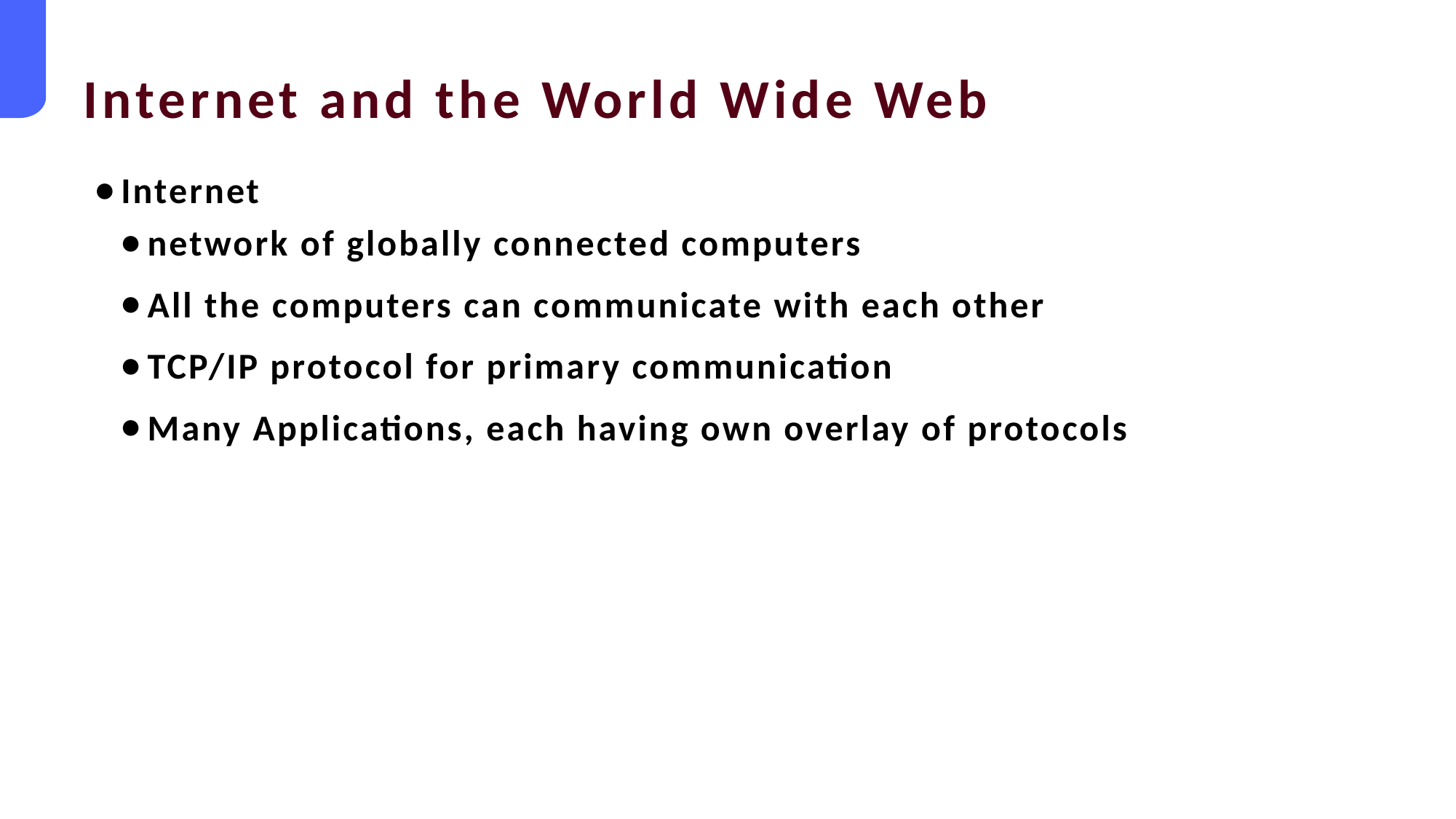

Internet and the World Wide Web
Internet
network of globally connected computers
All the computers can communicate with each other
TCP/IP protocol for primary communication
Many Applications, each having own overlay of protocols